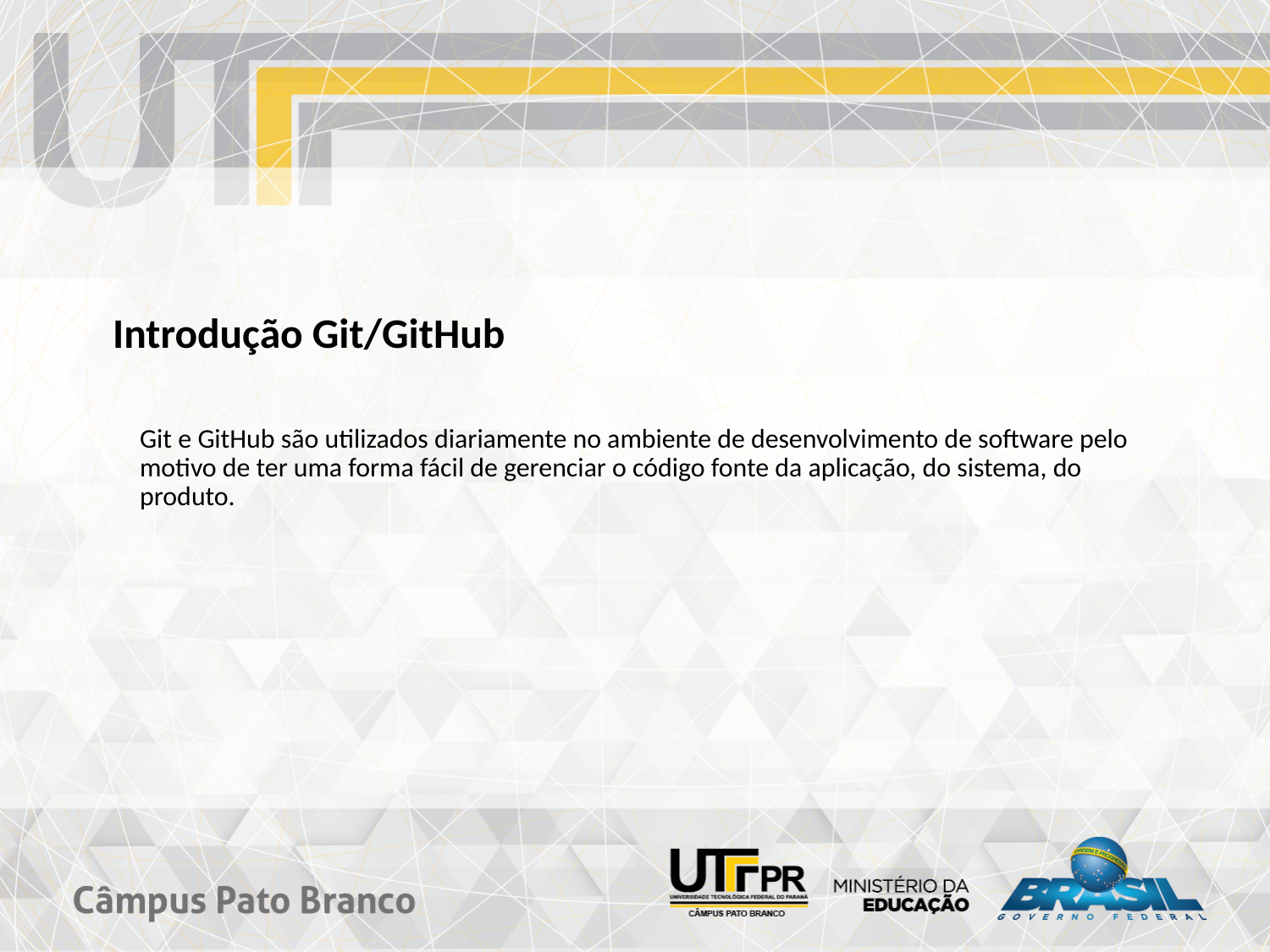

Introdução Git/GitHub

Git e GitHub são utilizados diariamente no ambiente de desenvolvimento de software pelo motivo de ter uma forma fácil de gerenciar o código fonte da aplicação, do sistema, do produto.